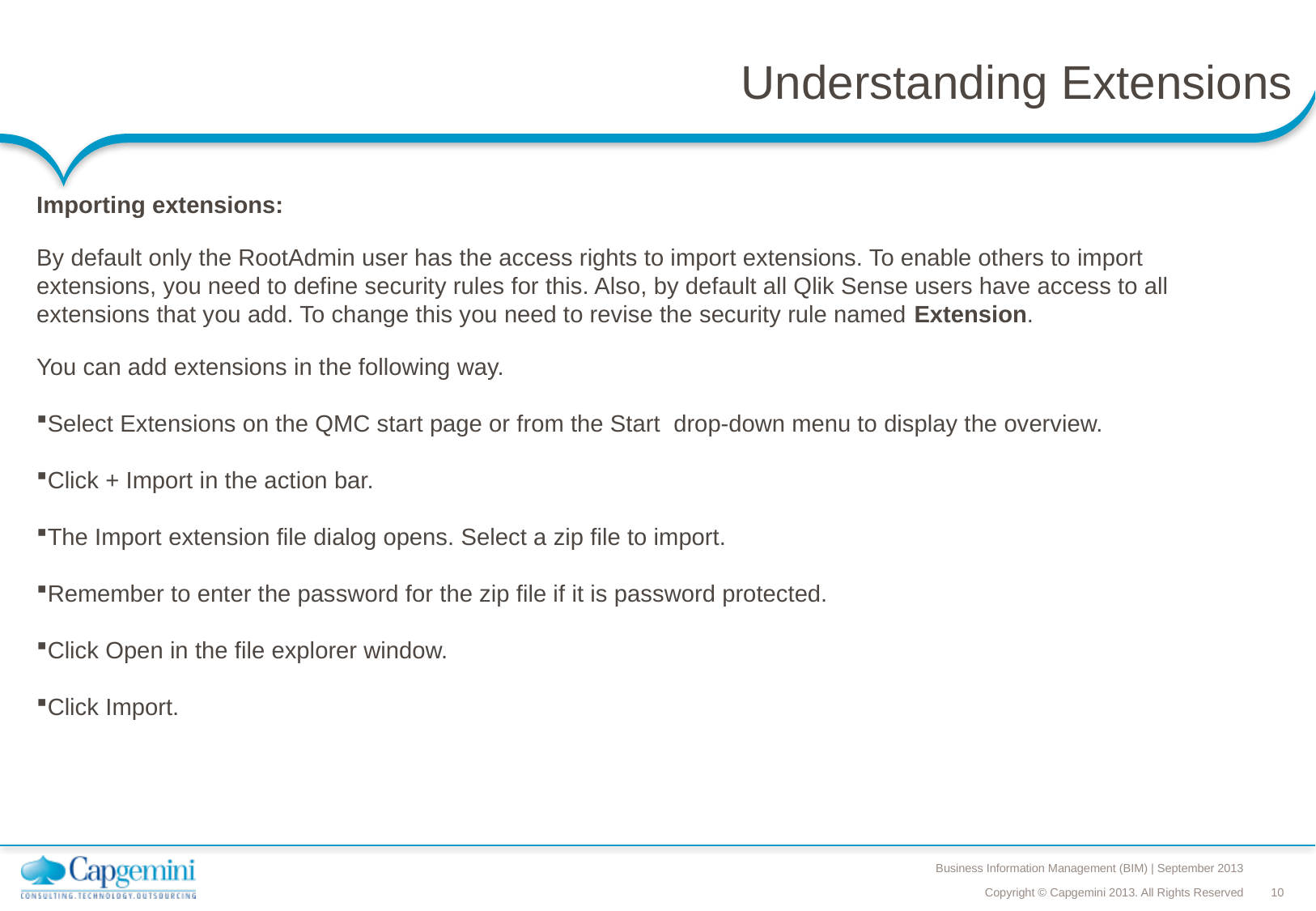

# Understanding Extensions
Importing extensions:

By default only the RootAdmin user has the access rights to import extensions. To enable others to import extensions, you need to define security rules for this. Also, by default all Qlik Sense users have access to all extensions that you add. To change this you need to revise the security rule named Extension.

You can add extensions in the following way.

Select Extensions on the QMC start page or from the Start  drop-down menu to display the overview.

Click + Import in the action bar.

The Import extension file dialog opens. Select a zip file to import.

Remember to enter the password for the zip file if it is password protected.

Click Open in the file explorer window.

Click Import.